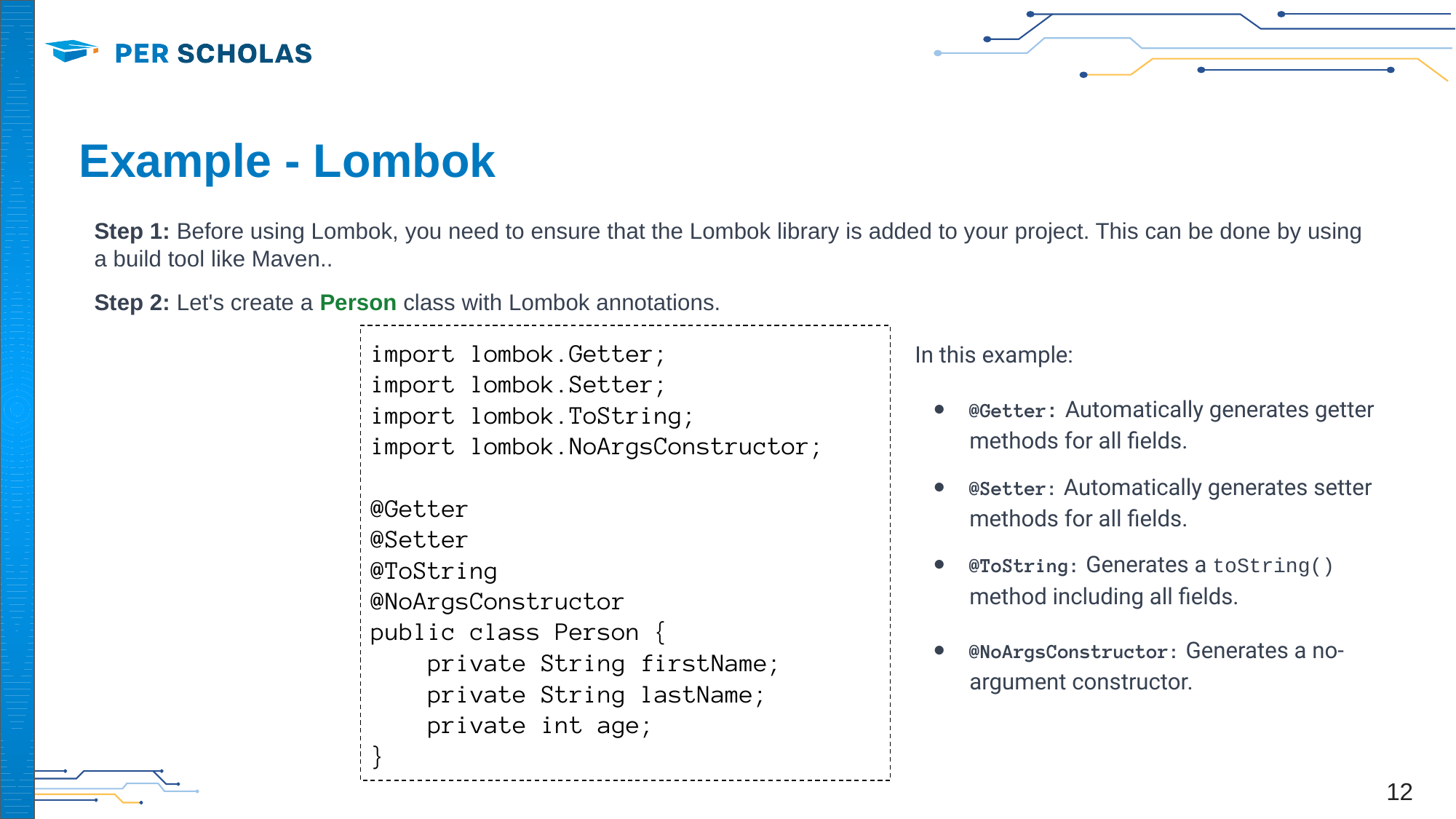

# Example - Lombok
Step 1: Before using Lombok, you need to ensure that the Lombok library is added to your project. This can be done by using a build tool like Maven..
Step 2: Let's create a Person class with Lombok annotations.
import lombok.Getter;
import lombok.Setter;
import lombok.ToString;
import lombok.NoArgsConstructor;

@Getter
@Setter
@ToString
@NoArgsConstructor
public class Person {
    private String firstName;
    private String lastName;
    private int age;
}
In this example:
@Getter: Automatically generates getter methods for all fields.
@Setter: Automatically generates setter methods for all fields.
@ToString: Generates a toString() method including all fields.
@NoArgsConstructor: Generates a no-argument constructor.
12